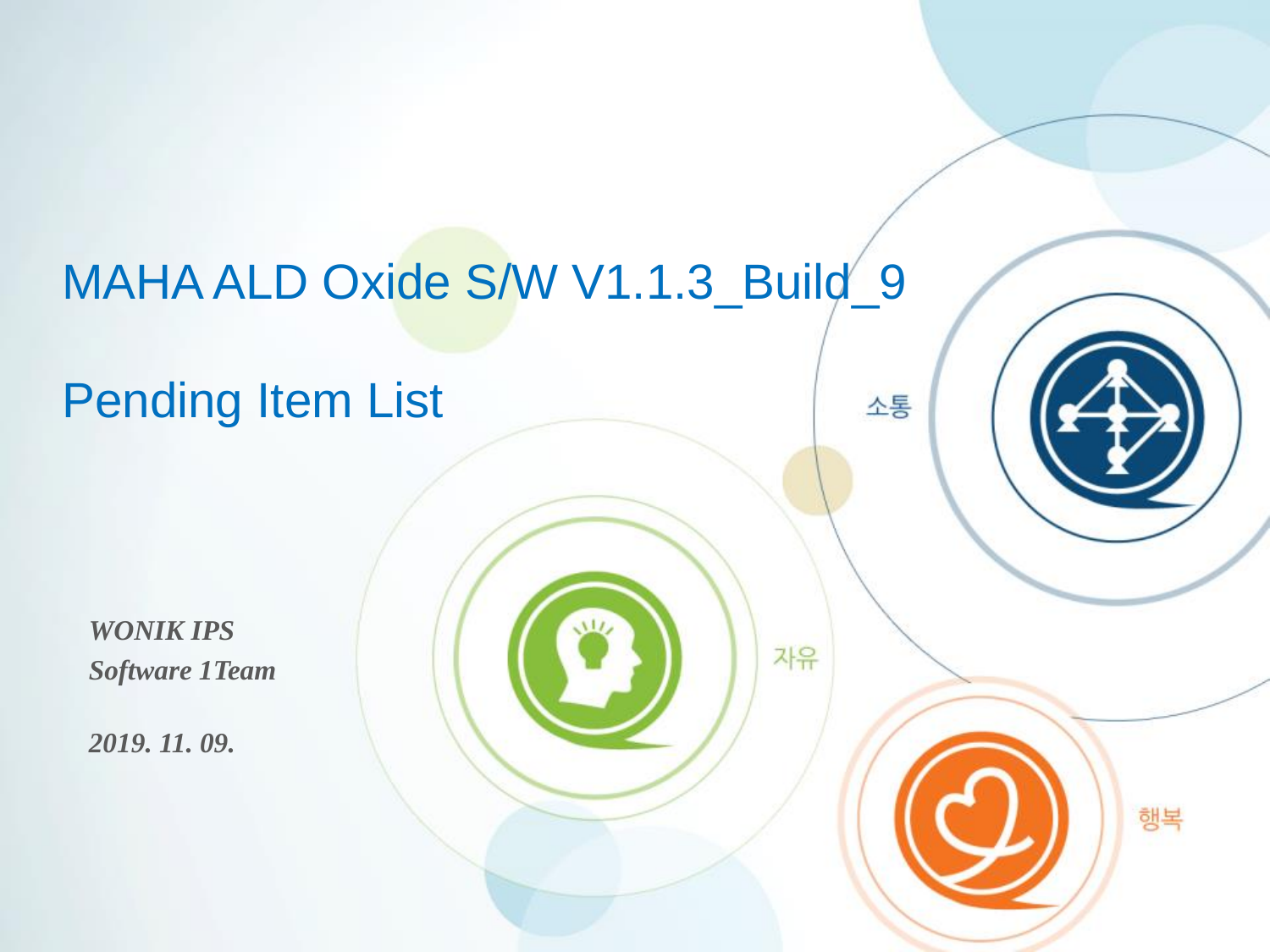

MAHA ALD Oxide S/W V1.1.3_Build_9

Pending Item List
WONIK IPS
Software 1Team

2019. 11. 09.